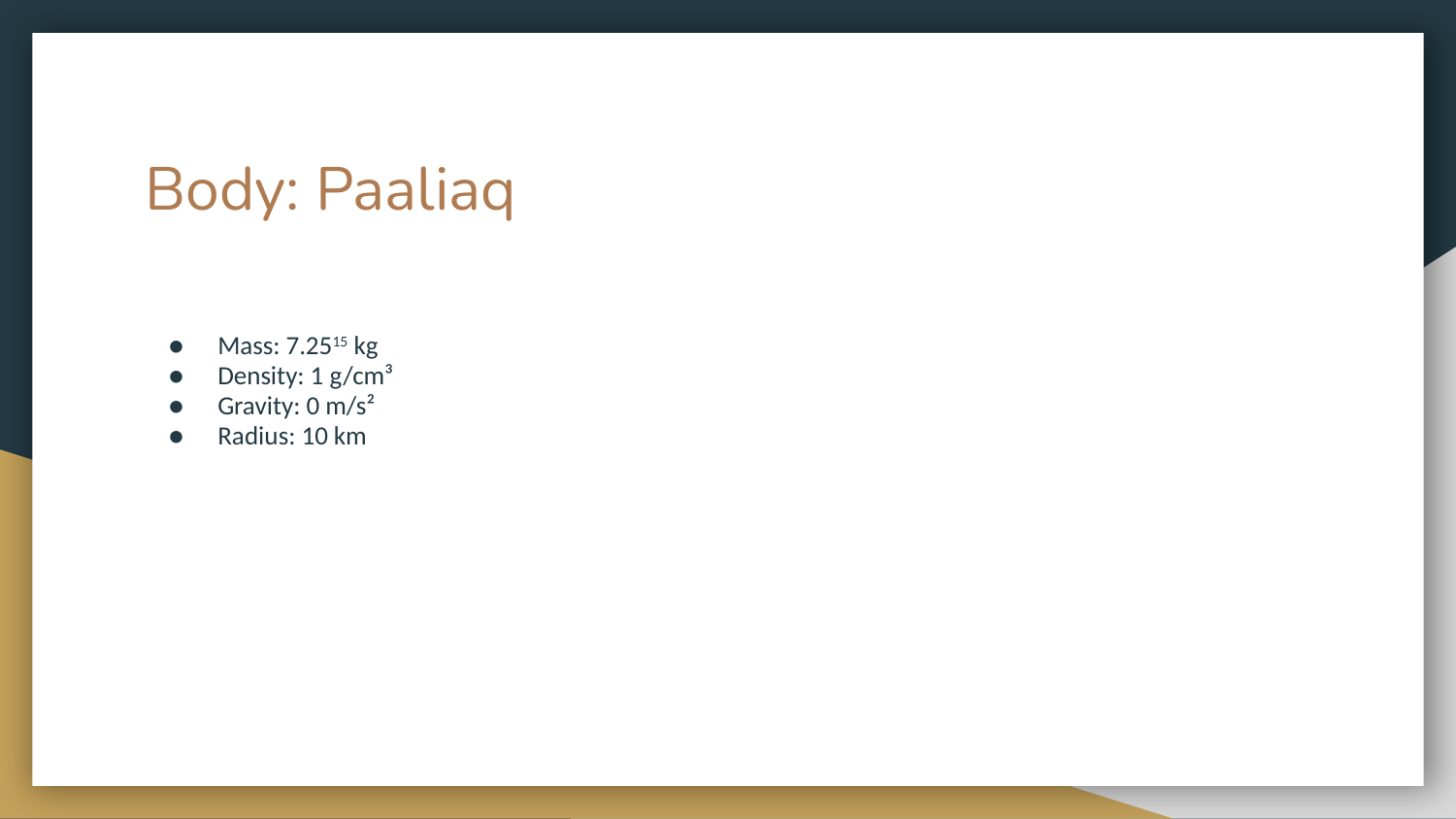

# Body: Paaliaq
Mass: 7.2515 kg
Density: 1 g/cm³
Gravity: 0 m/s²
Radius: 10 km